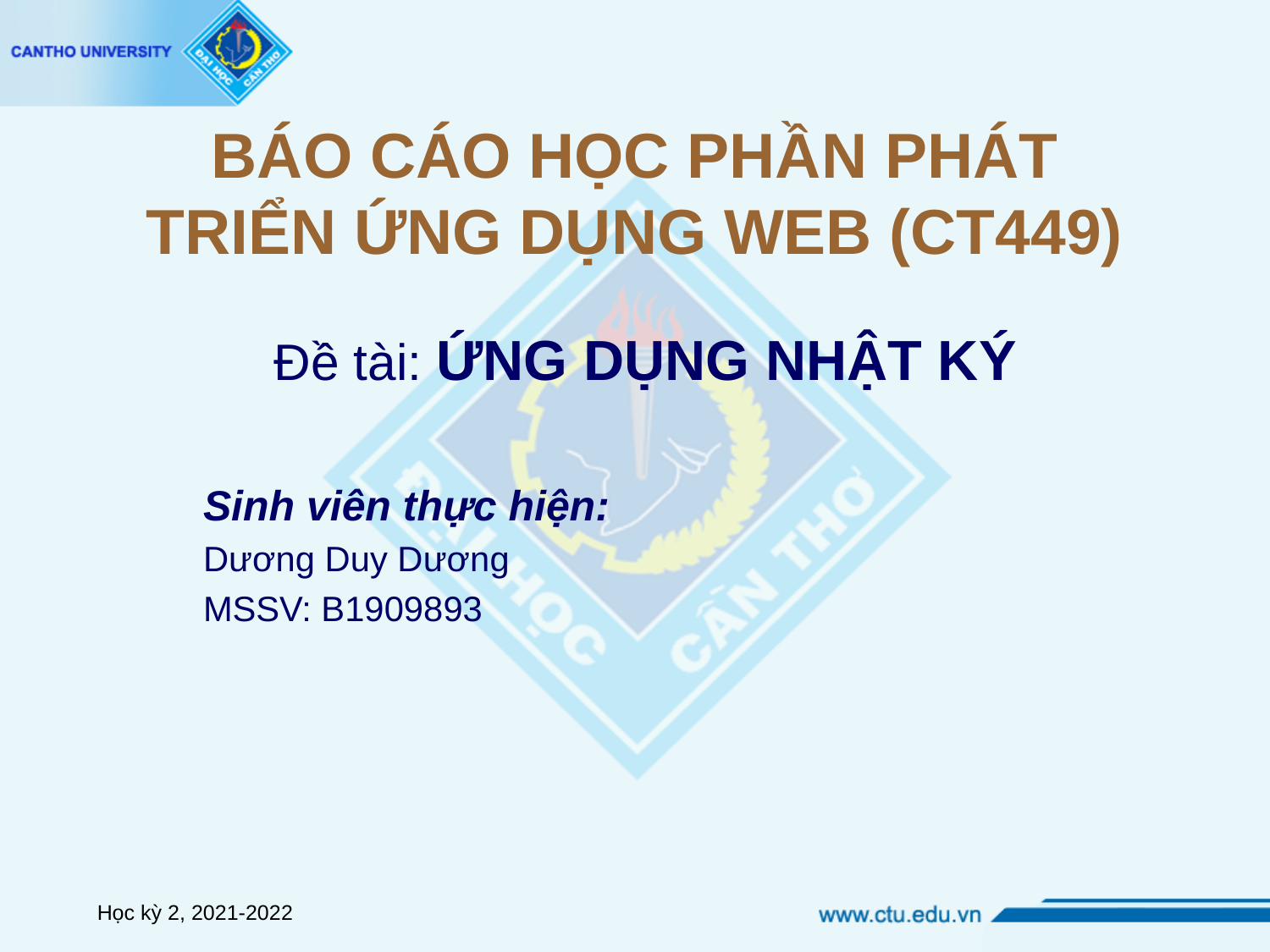

# BÁO CÁO HỌC PHẦN PHÁT TRIỂN ỨNG DỤNG WEB (CT449)
Đề tài: ỨNG DỤNG NHẬT KÝ

Sinh viên thực hiện:
Dương Duy Dương
MSSV: B1909893
Học kỳ 2, 2021-2022